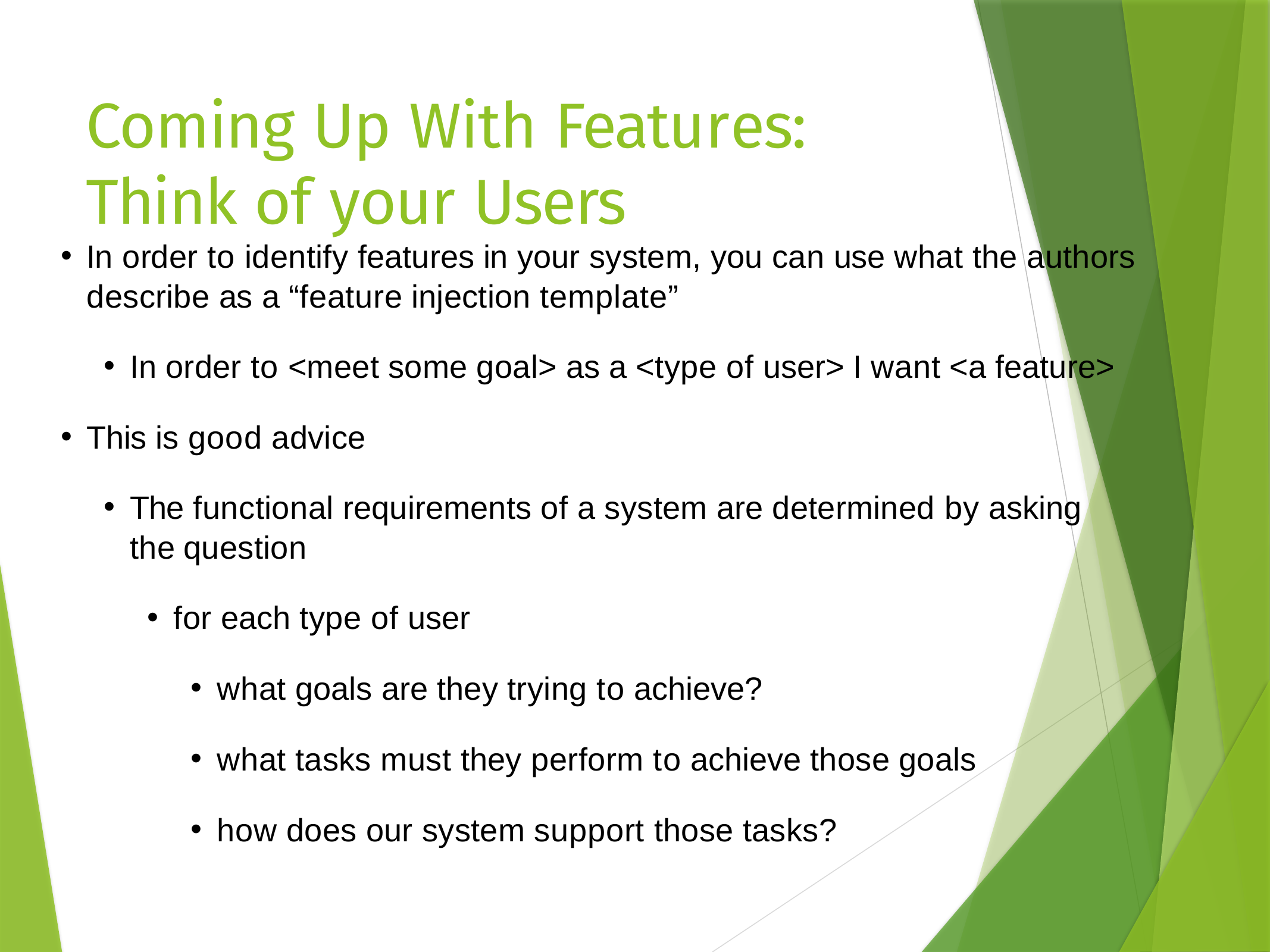

# Coming Up With Features: Think of your Users
In order to identify features in your system, you can use what the authors describe as a “feature injection template”

In order to <meet some goal> as a <type of user> I want <a feature>

This is good advice

The functional requirements of a system are determined by asking the question

for each type of user

what goals are they trying to achieve?

what tasks must they perform to achieve those goals

how does our system support those tasks?